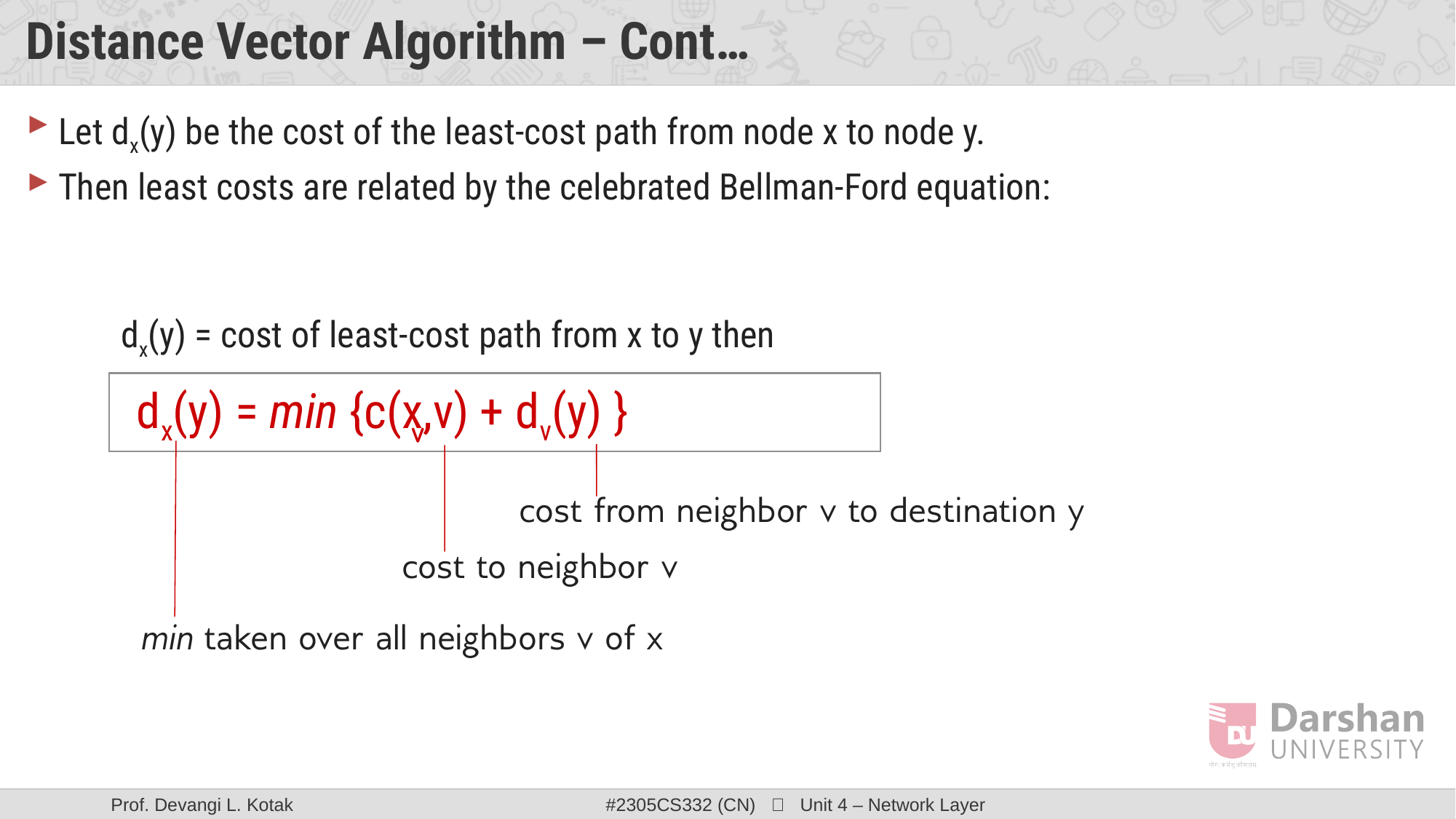

# Distance Vector Algorithm – Cont…
Let dx(y) be the cost of the least-cost path from node x to node y.
Then least costs are related by the celebrated Bellman-Ford equation:

   dx(y) = cost of least-cost path from x to y then
   	dx(y) = min {c(x,v) + dv(y) }

v

cost from neighbor v to destination y
cost to neighbor v
min taken over all neighbors v of x